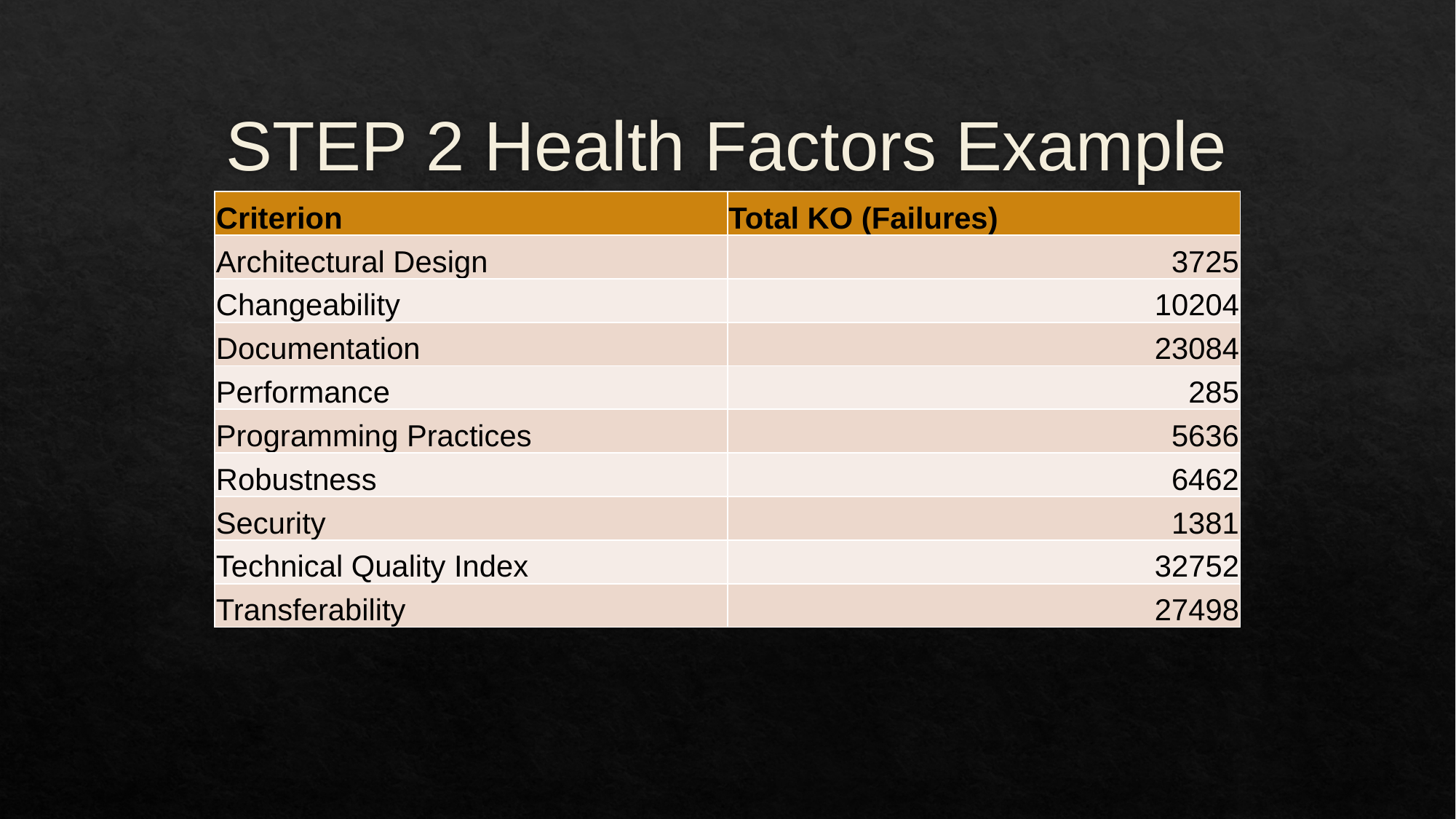

# STEP 2 Health Factors Example
| Criterion | Total KO (Failures) |
| --- | --- |
| Architectural Design | 3725 |
| Changeability | 10204 |
| Documentation | 23084 |
| Performance | 285 |
| Programming Practices | 5636 |
| Robustness | 6462 |
| Security | 1381 |
| Technical Quality Index | 32752 |
| Transferability | 27498 |